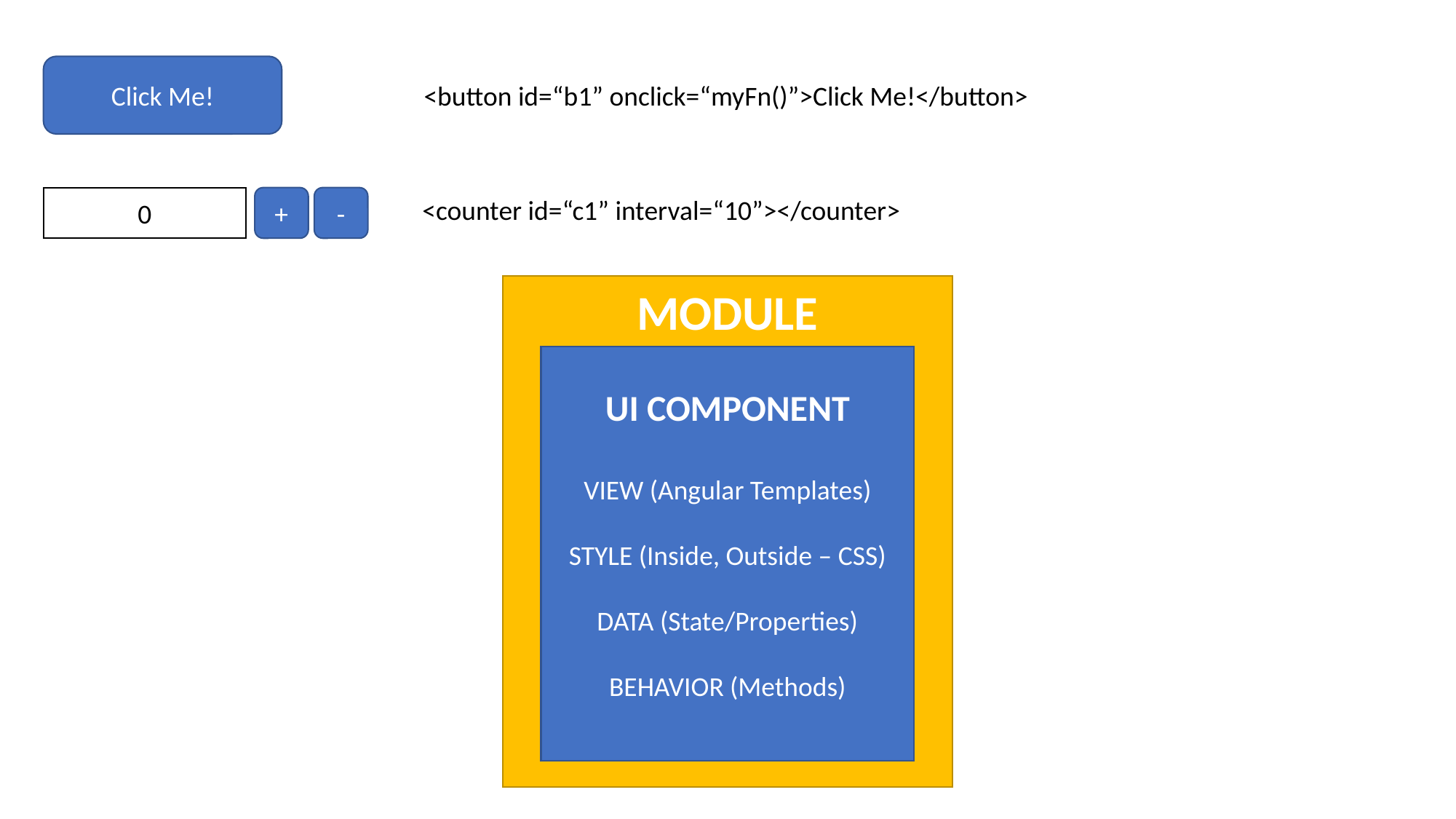

Click Me!
<button id=“b1” onclick=“myFn()”>Click Me!</button>
-
<counter id=“c1” interval=“10”></counter>
0
+
MODULE

UI COMPONENT

VIEW (Angular Templates)

STYLE (Inside, Outside – CSS)

DATA (State/Properties)

BEHAVIOR (Methods)